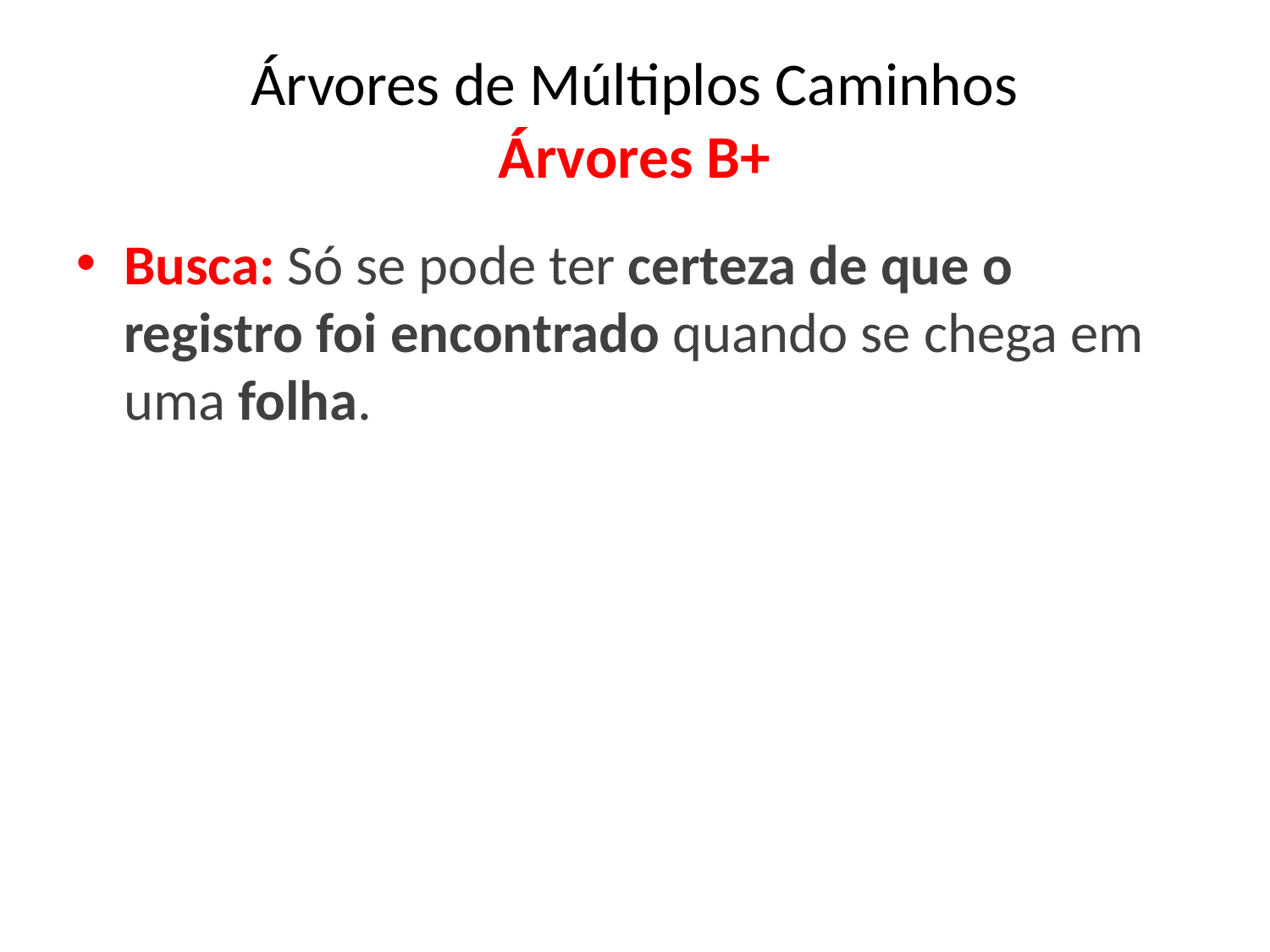

Árvores de Múltiplos Caminhos
Árvores B+
Busca: Só se pode ter certeza de que o registro foi encontrado quando se chega em uma folha.